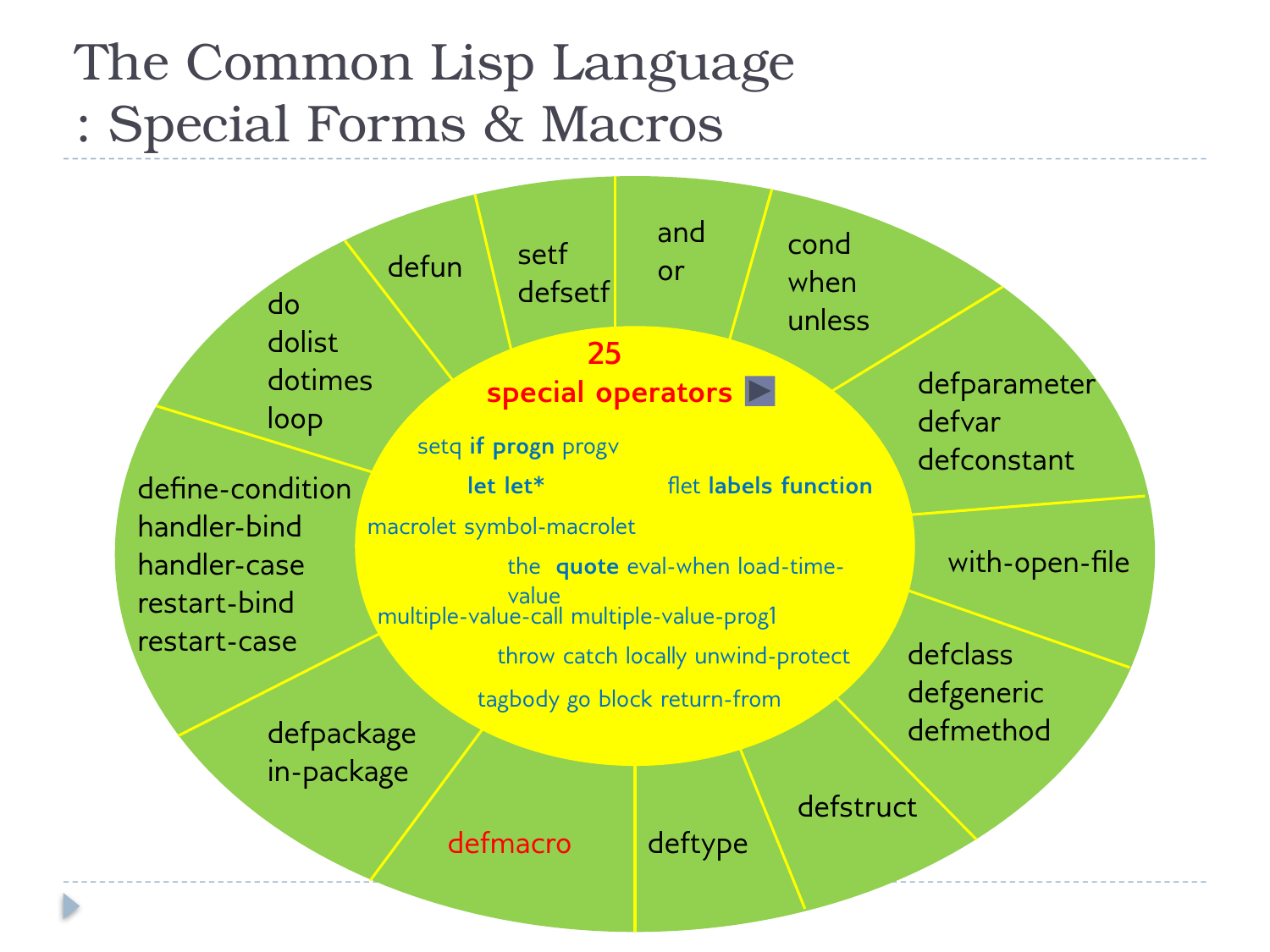

# The Common Lisp Language : Special Forms & Macros

and
or
cond
when
unless
setf
defsetf
defun
do
dolist
dotimes
loop

25
special operators
defparameter
defvar
defconstant

setq if progn progv
define-condition
handler-bind
handler-case
restart-bind
restart-case
let let*
flet labels function
macrolet symbol-macrolet
with-open-file
the  quote eval-when load-time-value
multiple-value-call multiple-value-prog1
defclass
defgeneric
defmethod
throw catch locally unwind-protect
tagbody go block return-from
defpackage
in-package
defstruct
defmacro
deftype